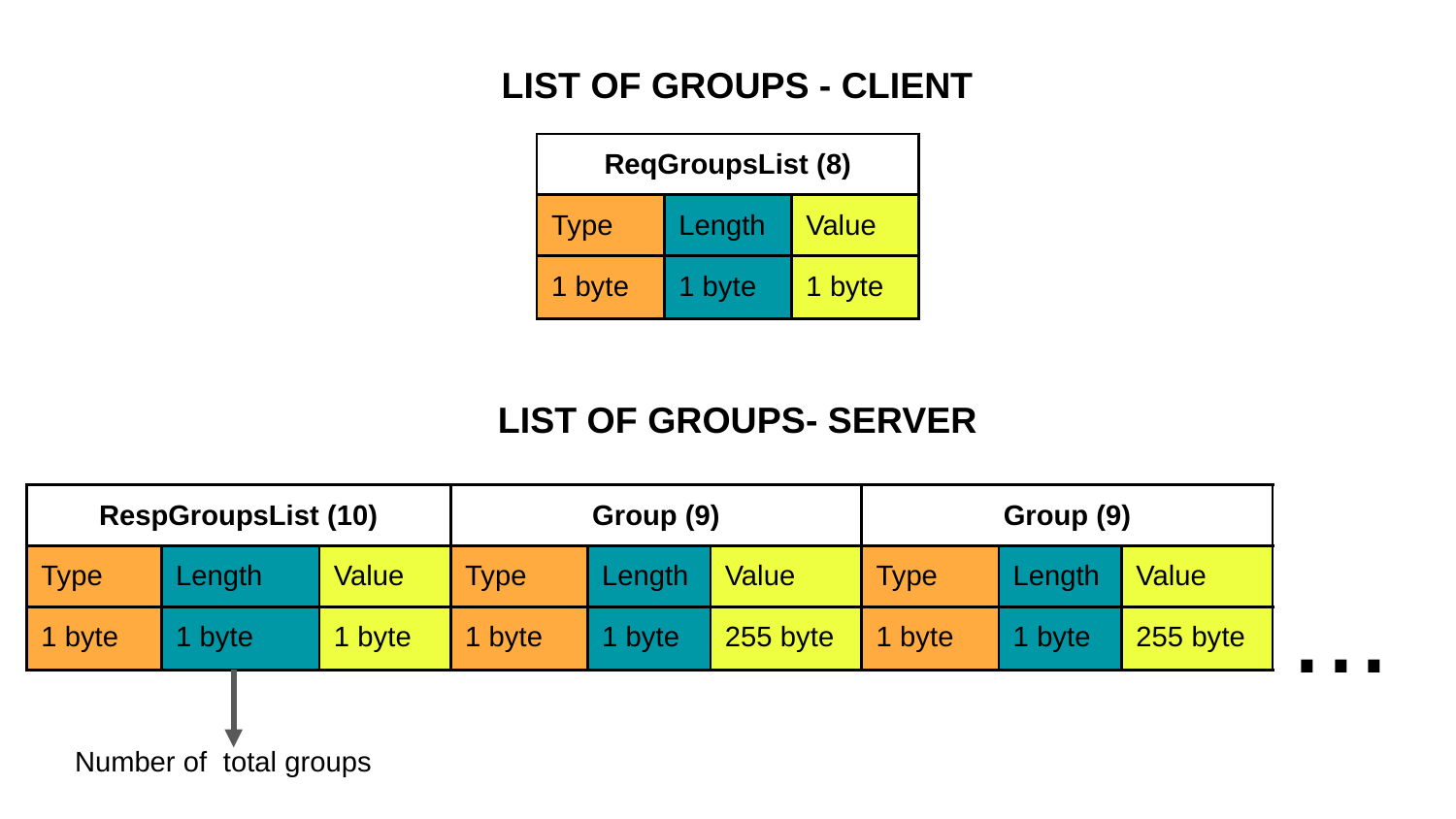

LIST OF GROUPS - CLIENT
| ReqGroupsList (8) |  |  |
| --- | --- | --- |
| Type | Length | Value |
| 1 byte | 1 byte | 1 byte |
LIST OF GROUPS- SERVER
| RespGroupsList (10) |  |  |
| --- | --- | --- |
| Type | Length | Value |
| 1 byte | 1 byte | 1 byte |
| Group (9) |  |  |
| --- | --- | --- |
| Type | Length | Value |
| 1 byte | 1 byte | 255 byte |
| Group (9) |  |  |
| --- | --- | --- |
| Type | Length | Value |
| 1 byte | 1 byte | 255 byte |
...
Number of  total groups